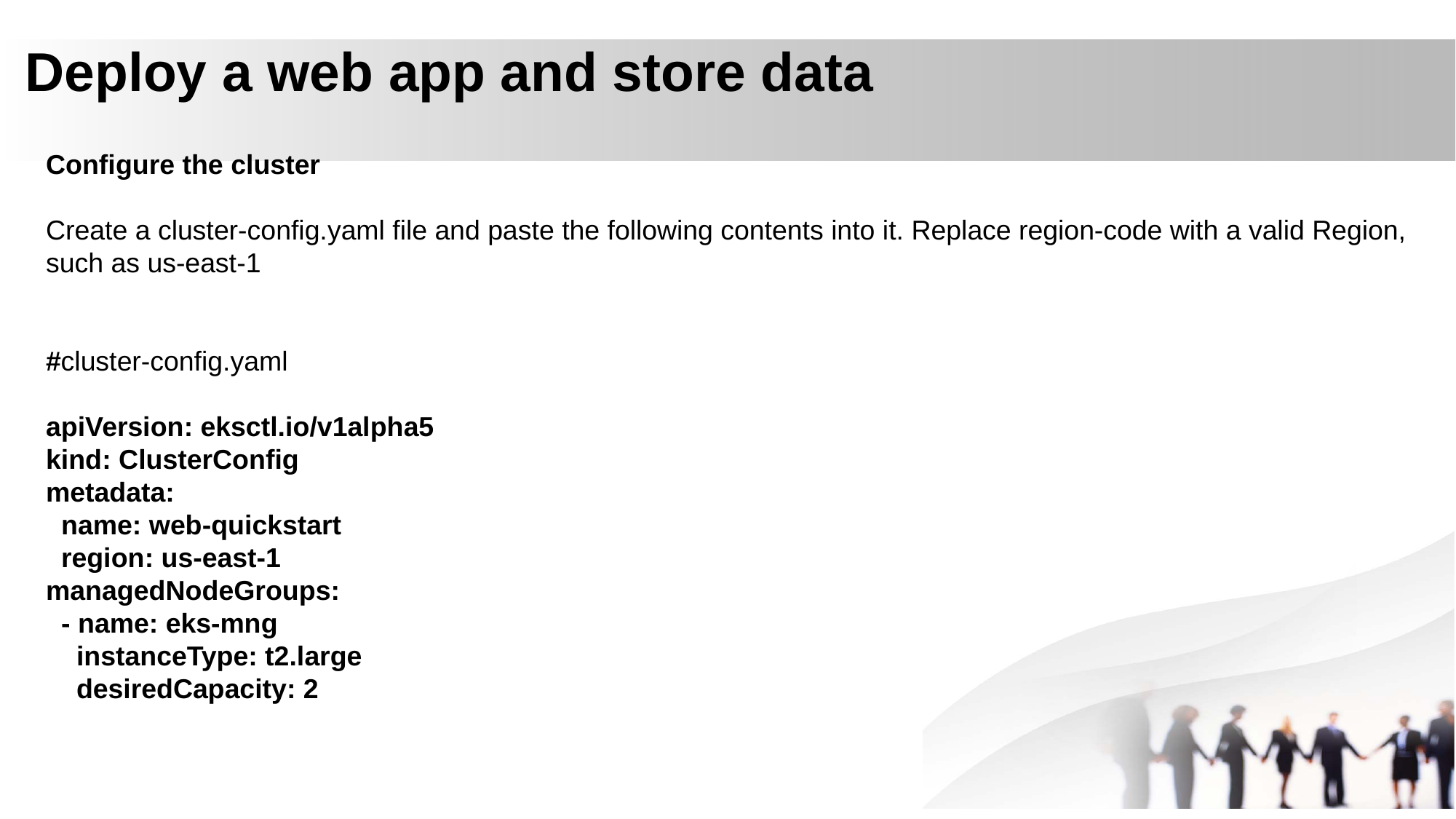

Deploy a web app and store data
Configure the cluster

Create a cluster-config.yaml file and paste the following contents into it. Replace region-code with a valid Region, such as us-east-1

#cluster-config.yaml

apiVersion: eksctl.io/v1alpha5
kind: ClusterConfig
metadata:
  name: web-quickstart
  region: us-east-1
managedNodeGroups:
  - name: eks-mng
    instanceType: t2.large
    desiredCapacity: 2